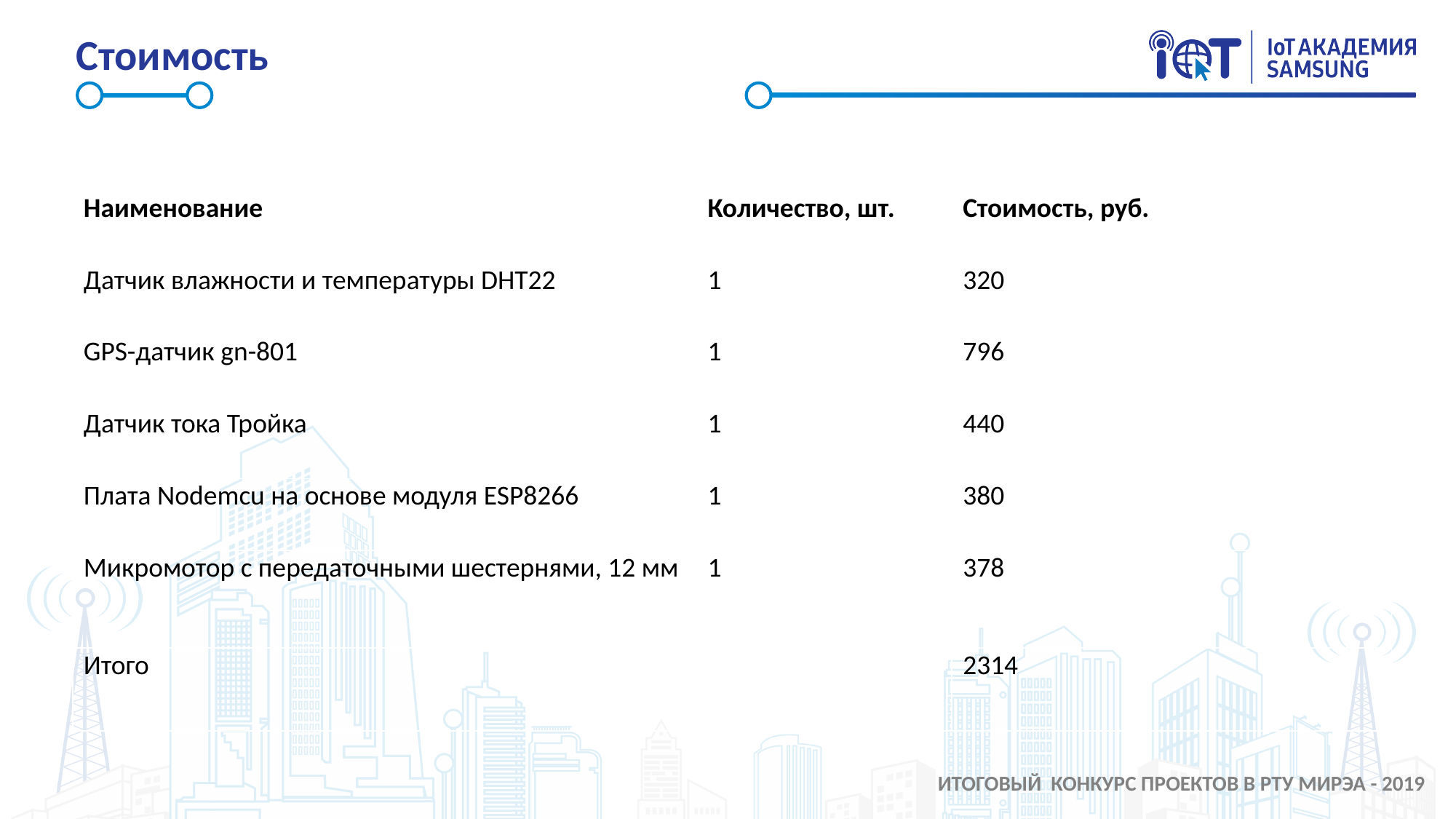

# Стоимость
| Наименование | Количество, шт. | Стоимость, руб. |
| --- | --- | --- |
| Датчик влажности и температуры DHT22 | 1 | 320 |
| GPS-датчик gn-801 | 1 | 796 |
| Датчик тока Тройка | 1 | 440 |
| Плата Nodemcu на основе модуля ESP8266 | 1 | 380 |
| Микромотор с передаточными шестернями, 12 мм | 1 | 378 |
| Итого |  | 2314 |